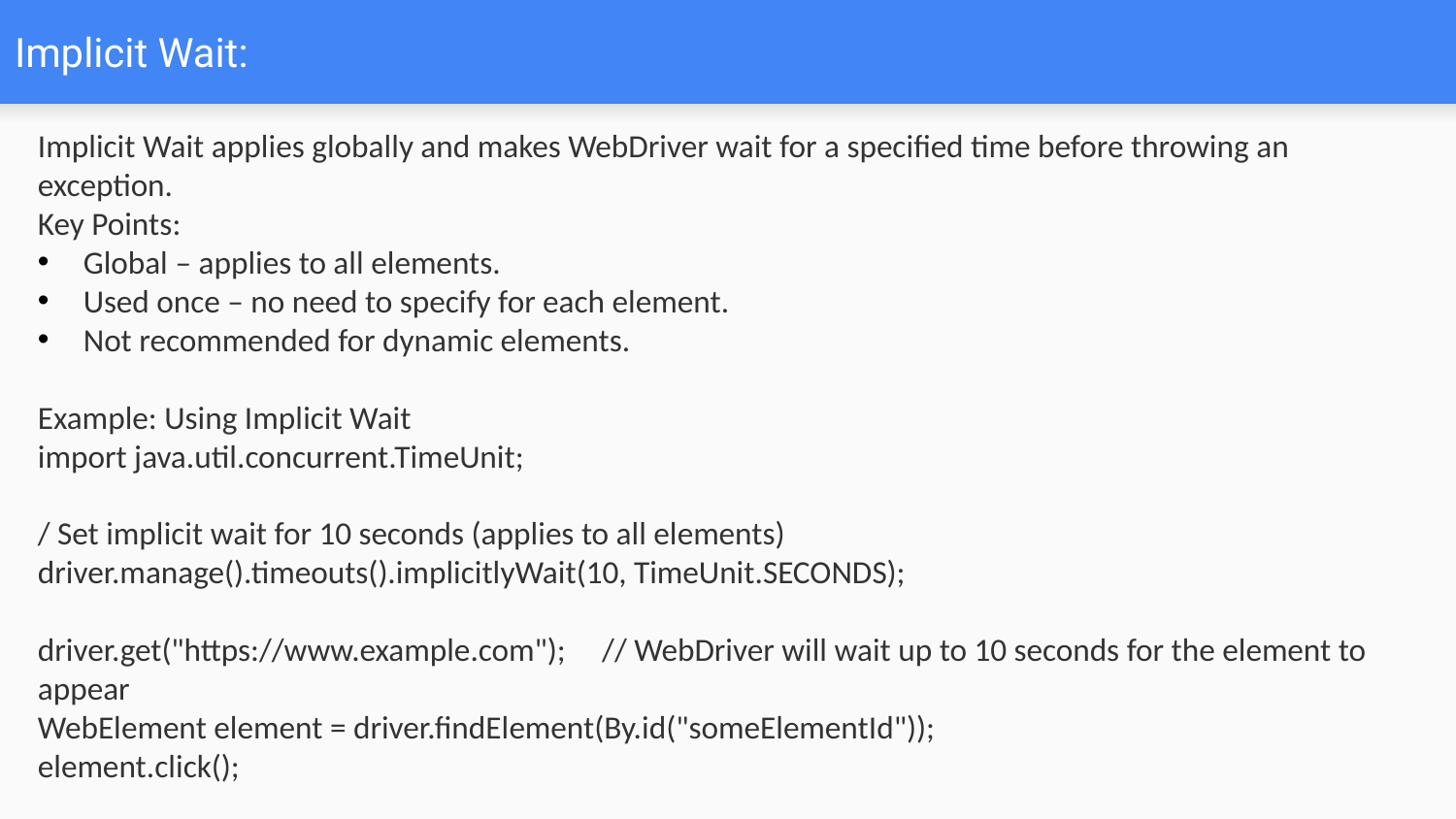

# Implicit Wait:
Implicit Wait applies globally and makes WebDriver wait for a specified time before throwing an exception.
Key Points:
Global – applies to all elements.
Used once – no need to specify for each element.
Not recommended for dynamic elements.

Example: Using Implicit Wait
import java.util.concurrent.TimeUnit;

/ Set implicit wait for 10 seconds (applies to all elements)        driver.manage().timeouts().implicitlyWait(10, TimeUnit.SECONDS);

driver.get("https://www.example.com");     // WebDriver will wait up to 10 seconds for the element to appear
WebElement element = driver.findElement(By.id("someElementId"));
element.click();